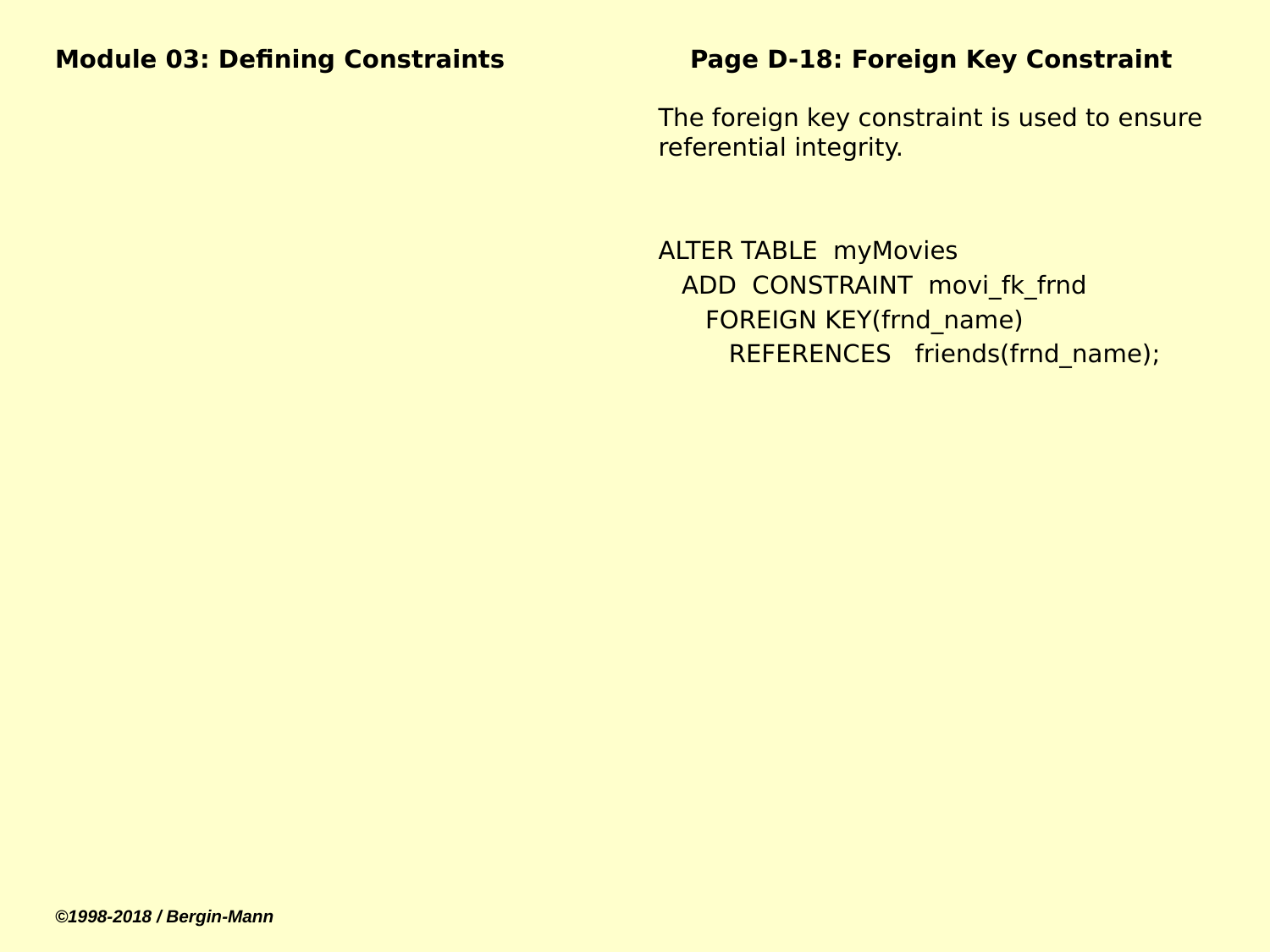

# Module 03: Defining Constraints		Page D-18: Foreign Key Constraint

The foreign key constraint is used to ensure referential integrity.

ALTER TABLE  myMovies
   ADD  CONSTRAINT  movi_fk_frnd
      FOREIGN KEY(frnd_name)
         REFERENCES   friends(frnd_name);

©1998-2018 / Bergin-Mann